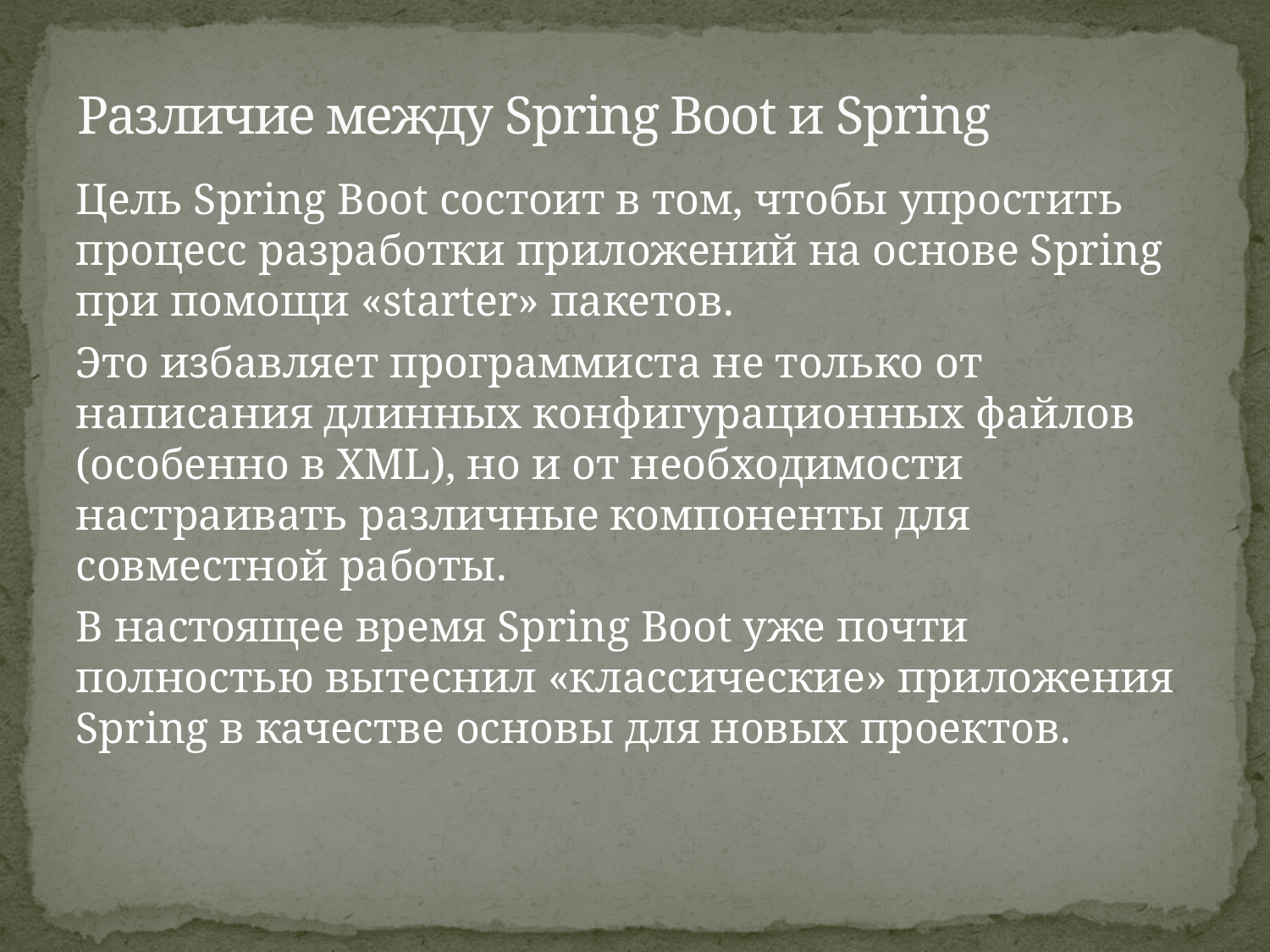

# Различие между Spring Boot и Spring
Цель Spring Boot состоит в том, чтобы упростить процесс разработки приложений на основе Spring при помощи «starter» пакетов.
Это избавляет программиста не только от написания длинных конфигурационных файлов (особенно в XML), но и от необходимости настраивать различные компоненты для совместной работы.
В настоящее время Spring Boot уже почти полностью вытеснил «классические» приложения Spring в качестве основы для новых проектов.